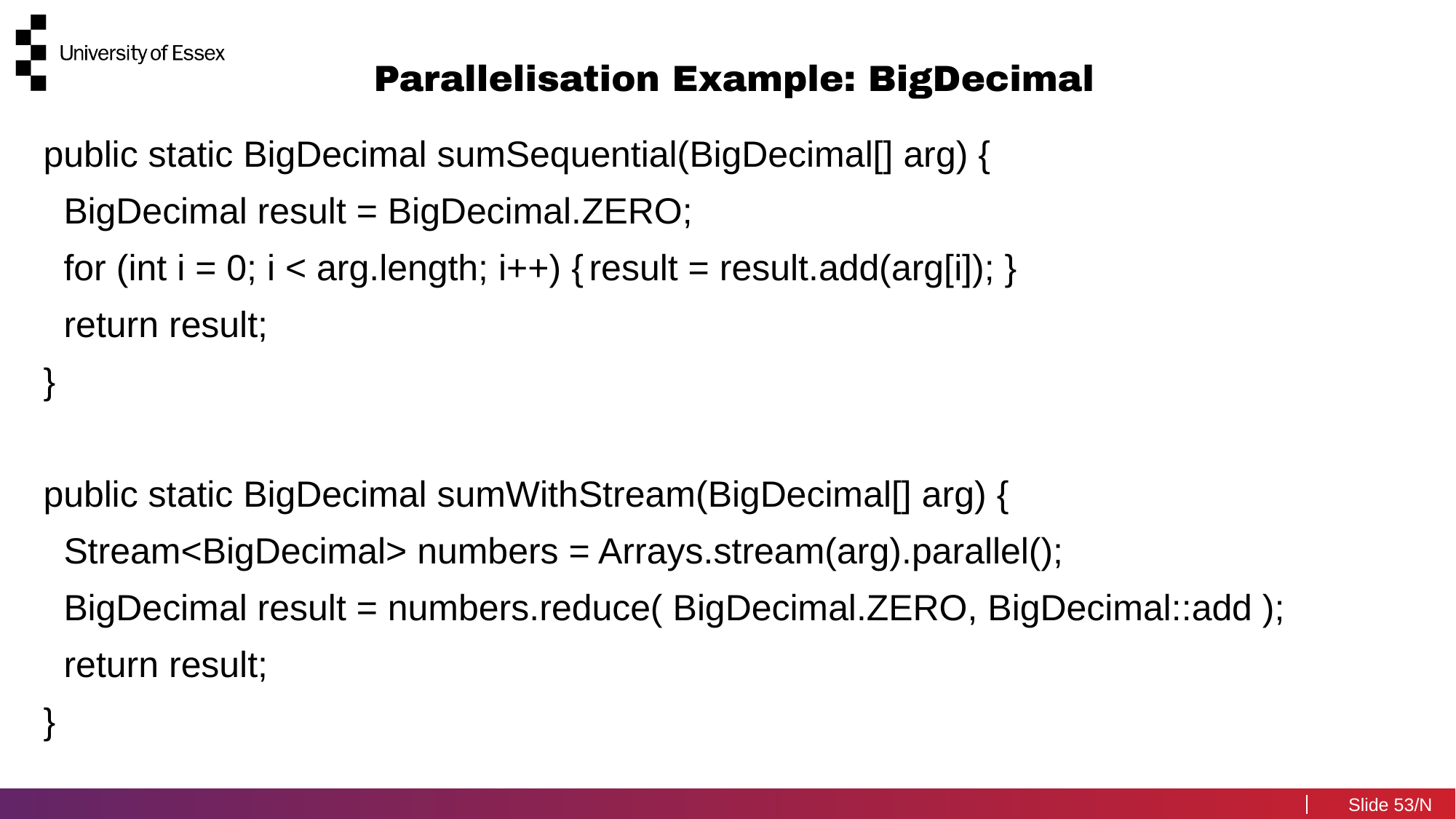

Parallelisation Example: BigDecimal
public static BigDecimal sumSequential(BigDecimal[] arg) {
  BigDecimal result = BigDecimal.ZERO;
  for (int i = 0; i < arg.length; i++) {	result = result.add(arg[i]); }
  return result;
}

public static BigDecimal sumWithStream(BigDecimal[] arg) {
  Stream<BigDecimal> numbers = Arrays.stream(arg).parallel();
  BigDecimal result = numbers.reduce( BigDecimal.ZERO, BigDecimal::add );
  return result;
}
53/N